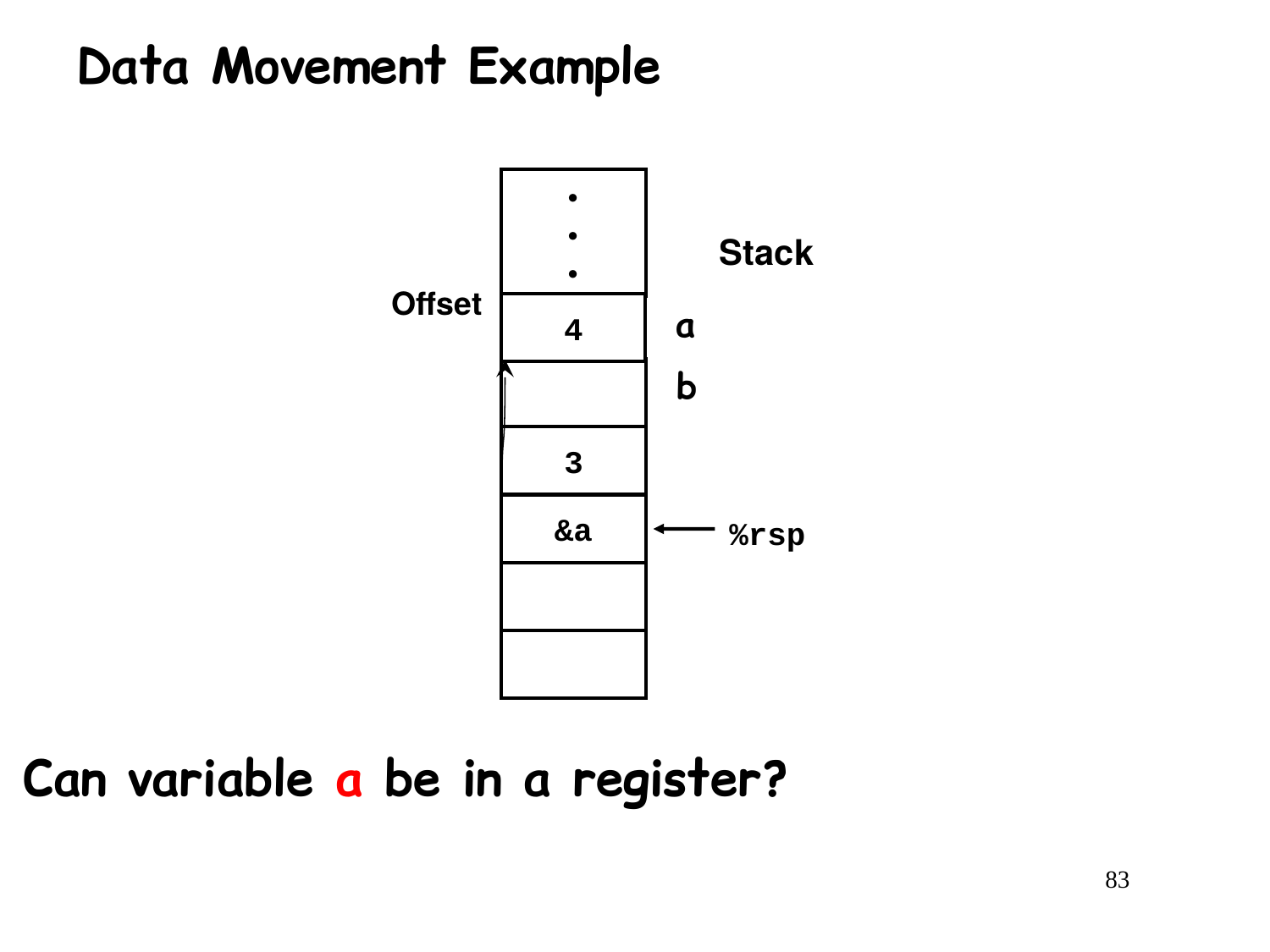

# Data Movement Example
•
•
•
Stack
Offset

3
&a
%rsp

4
a
b
Can variable a be in a register?
83